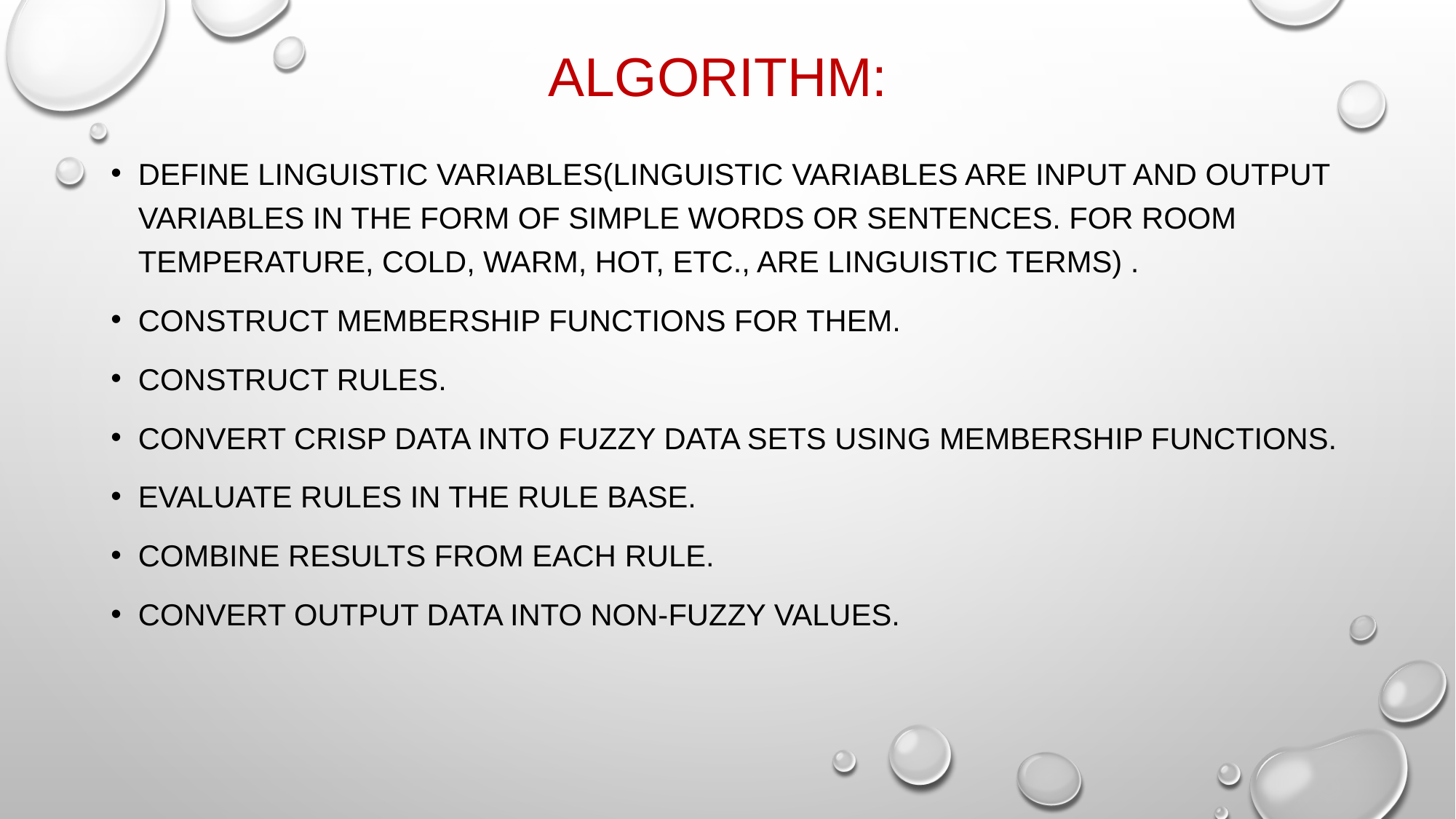

# Algorithm:
Define linguistic variables(Linguistic variables are input and output variables in the form of simple words or sentences. For room temperature, cold, warm, hot, etc., are linguistic terms) .
Construct membership functions for them.
Construct rules.
Convert crisp data into fuzzy data sets using membership functions.
Evaluate rules in the rule base.
Combine results from each rule.
Convert output data into non-fuzzy values.